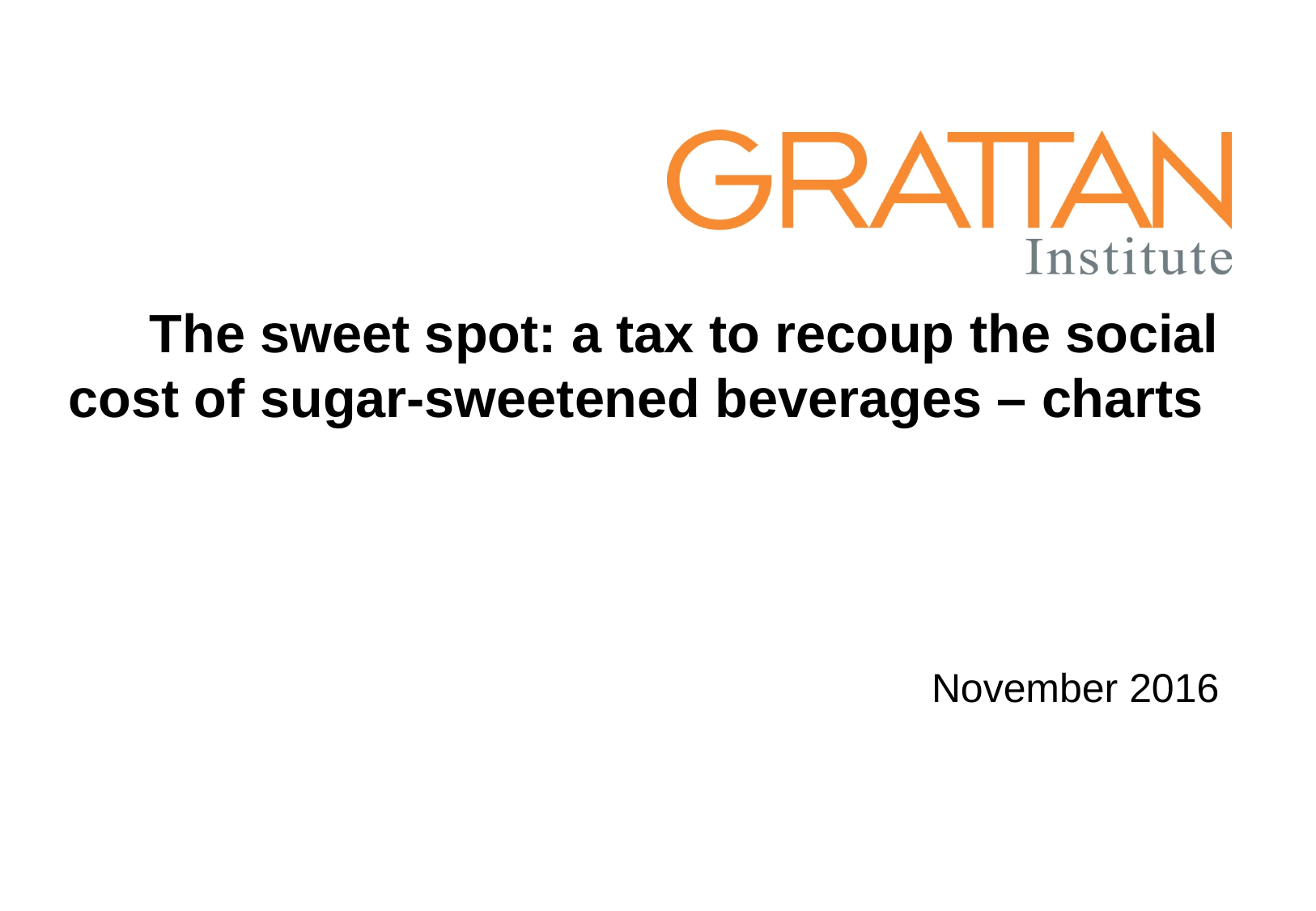

# The sweet spot: a tax to recoup the social cost of sugar-sweetened beverages – charts
November 2016